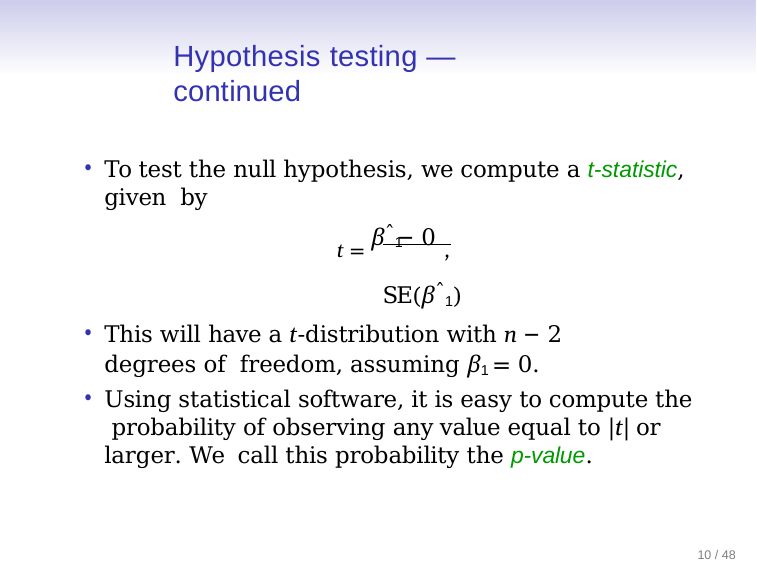

# Hypothesis testing — continued
To test the null hypothesis, we compute a t-statistic, given  by
t = βˆ1   − 0 ,
SE(βˆ1)
This will have a t-distribution with n − 2 degrees of  freedom, assuming β1 = 0.
Using statistical software, it is easy to compute the  probability of observing any value equal to |t| or larger. We  call this probability the p-value.

10 / 48